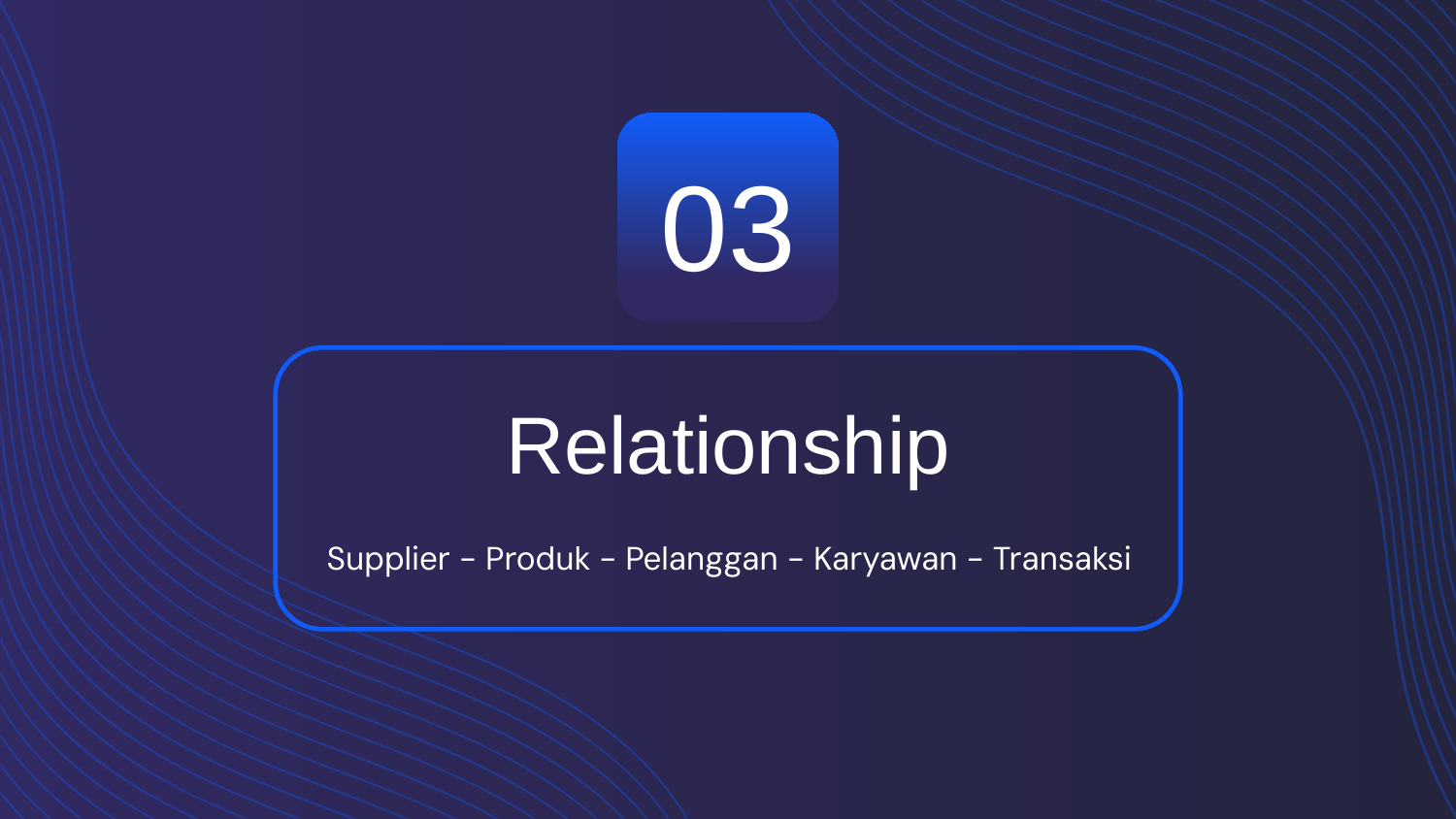

03
# Relationship
Supplier - Produk - Pelanggan - Karyawan - Transaksi